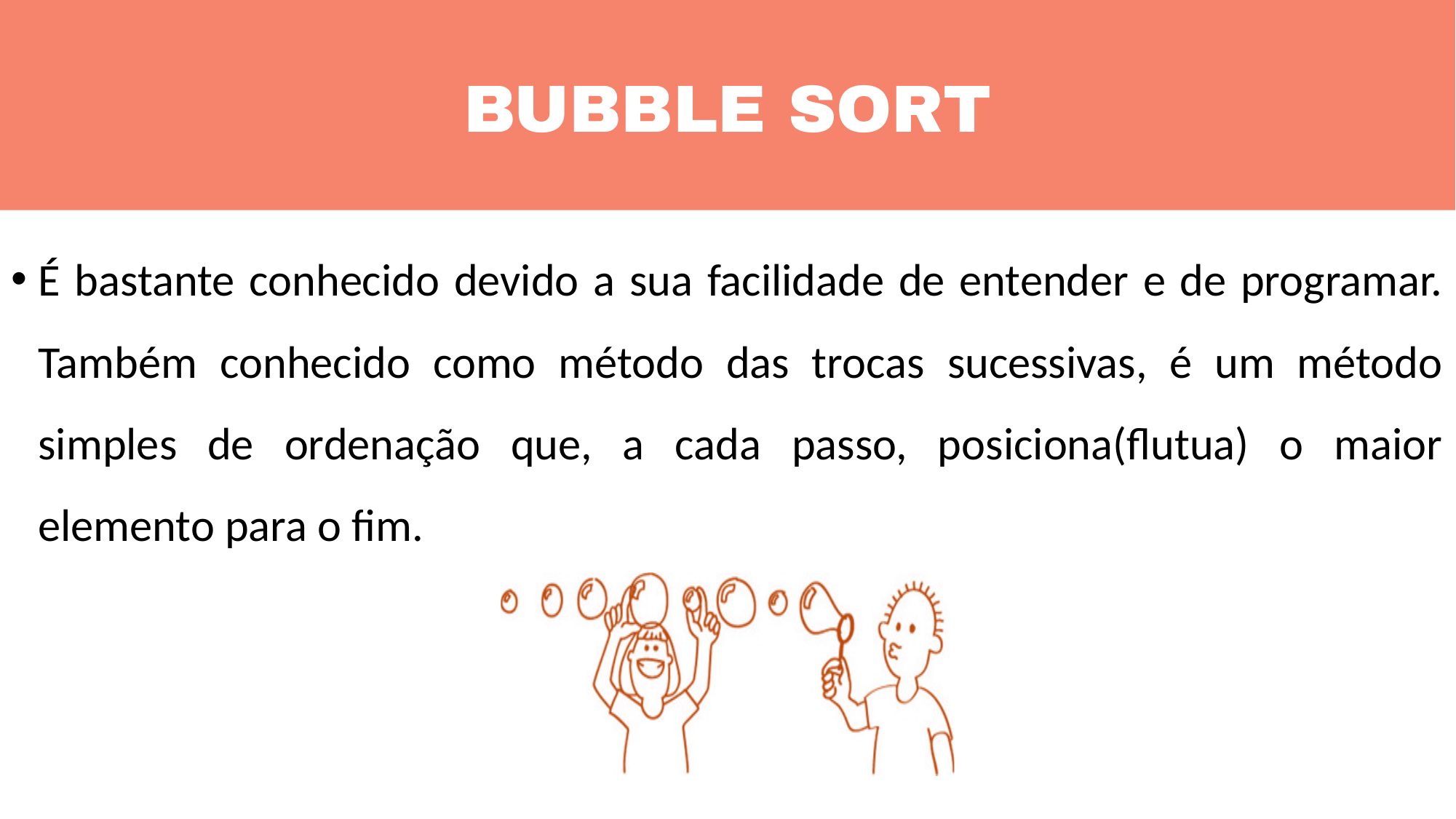

BUBBLE SORT
#
É bastante conhecido devido a sua facilidade de entender e de programar. Também conhecido como método das trocas sucessivas, é um método simples de ordenação que, a cada passo, posiciona(flutua) o maior elemento para o fim.